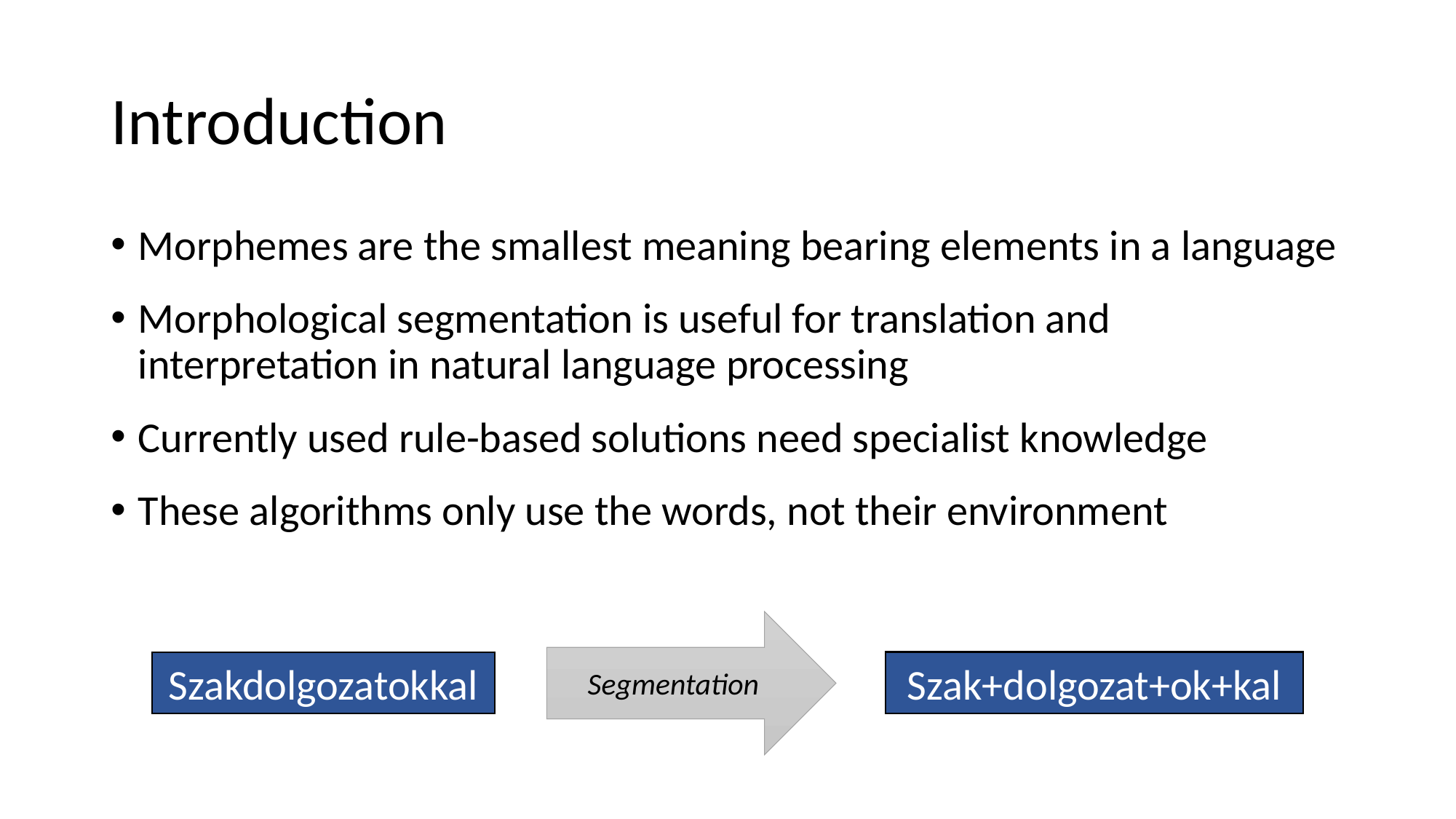

# Introduction
Morphemes are the smallest meaning bearing elements in a language
Morphological segmentation is useful for translation and interpretation in natural language processing
Currently used rule-based solutions need specialist knowledge
These algorithms only use the words, not their environment
Segmentation
Szak+dolgozat+ok+kal
Szakdolgozatokkal